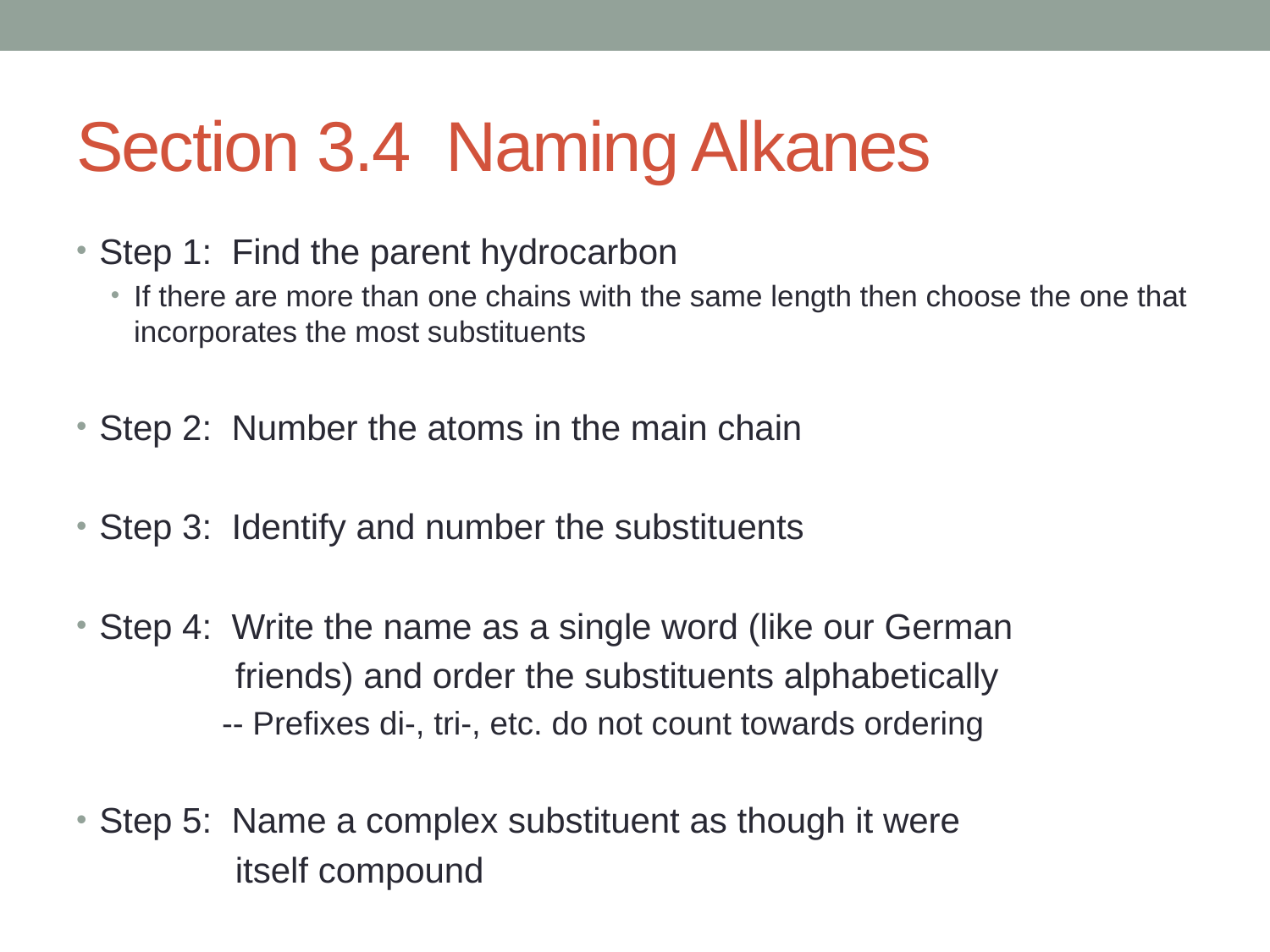

# Section 3.4  Naming Alkanes
Step 1:  Find the parent hydrocarbon
If there are more than one chains with the same length then choose the one that incorporates the most substituents

Step 2:  Number the atoms in the main chain

Step 3:  Identify and number the substituents

Step 4:  Write the name as a single word (like our German
                friends) and order the substituents alphabetically
                -- Prefixes di-, tri-, etc. do not count towards ordering

Step 5:  Name a complex substituent as though it were
                itself compound